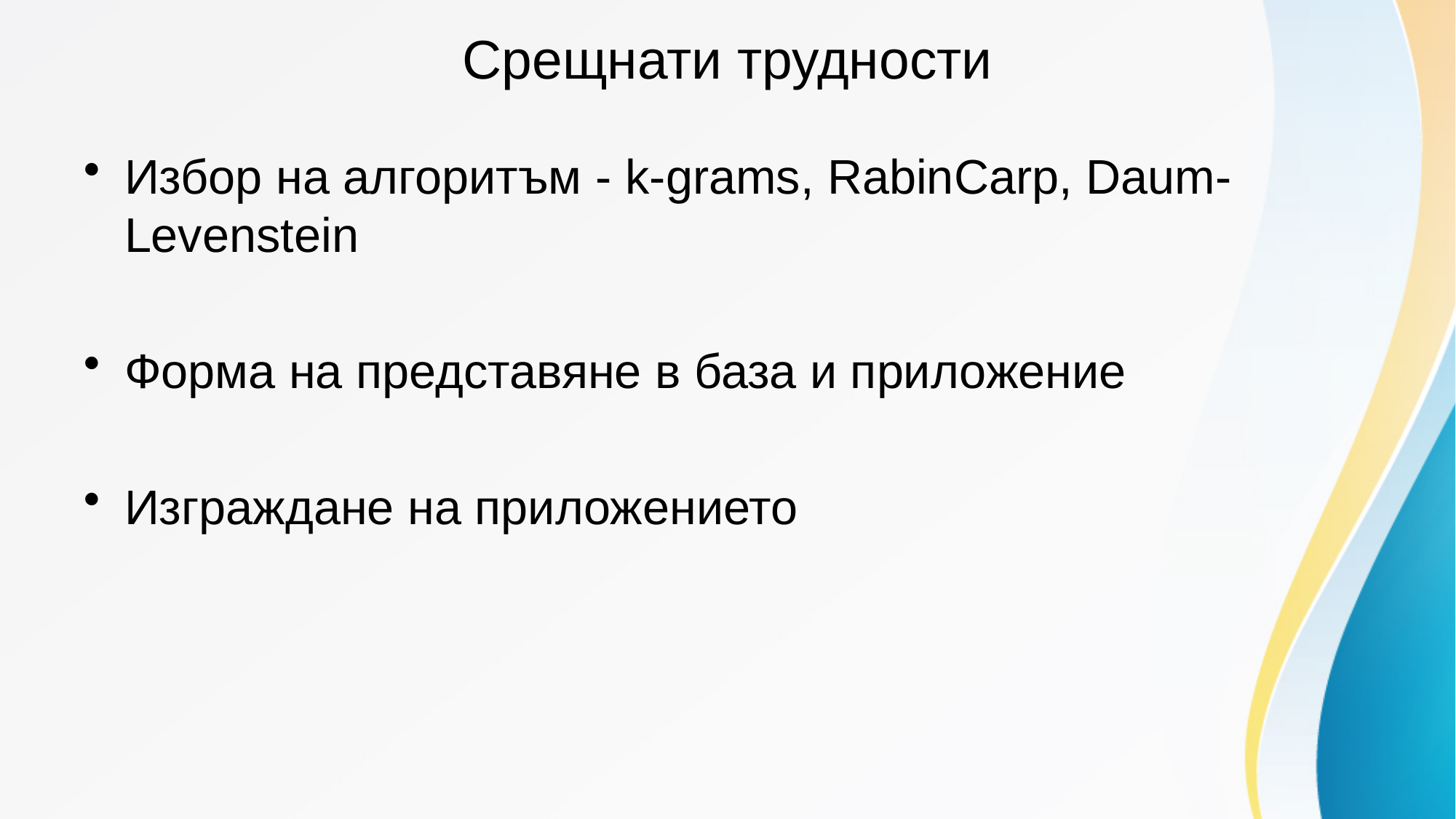

# Срещнати трудности
Избор на алгоритъм - k-grams, RabinCarp, Daum-Levenstein

Форма на представяне в база и приложение

Изграждане на приложението